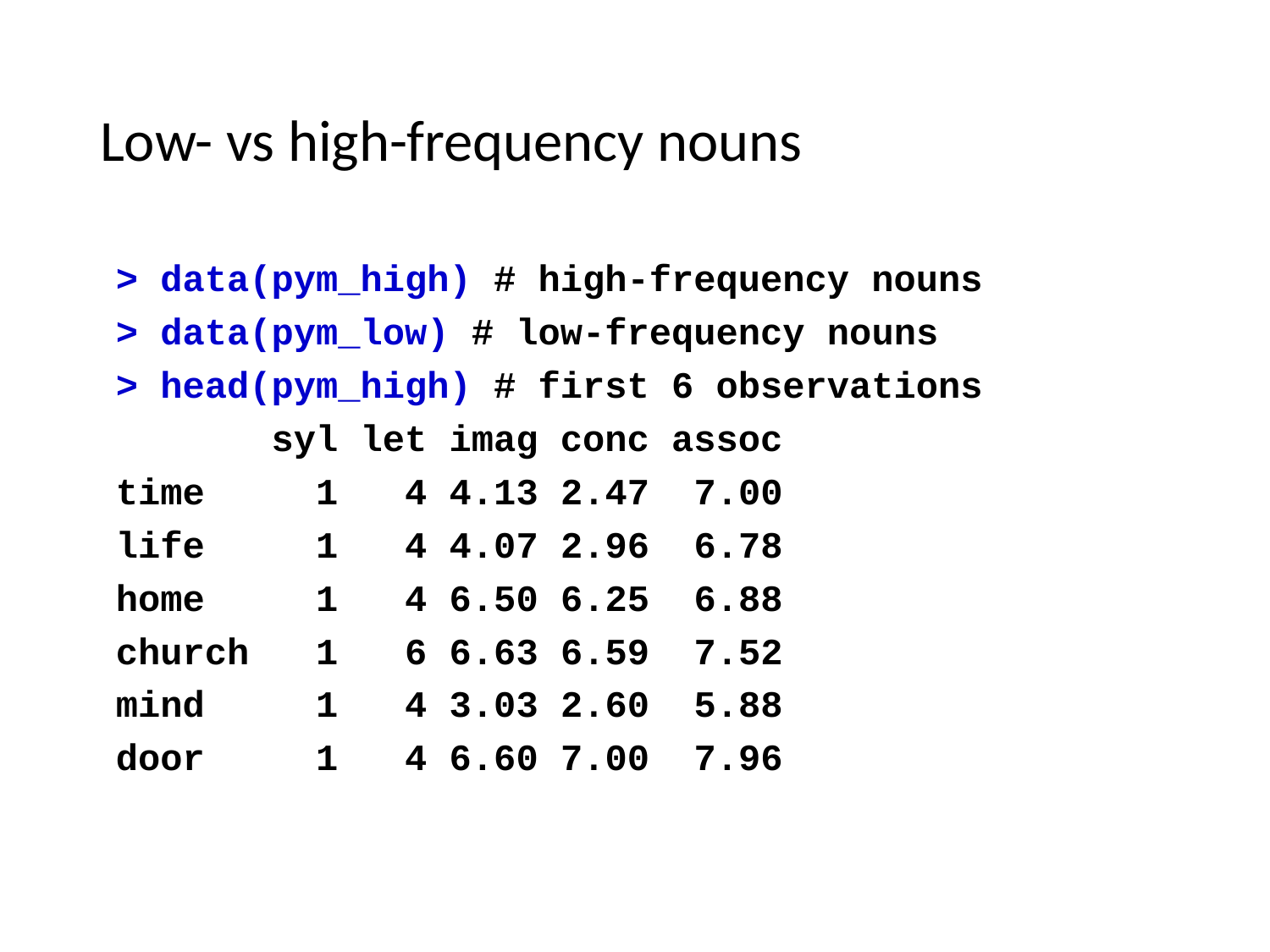

# Low- vs high-frequency nouns
> data(pym_high) # high-frequency nouns
> data(pym_low) # low-frequency nouns
> head(pym_high) # first 6 observations
       syl let imag conc assoc
time     1   4 4.13 2.47  7.00
life     1   4 4.07 2.96  6.78
home     1   4 6.50 6.25  6.88
church   1   6 6.63 6.59  7.52
mind     1   4 3.03 2.60  5.88
door     1   4 6.60 7.00  7.96